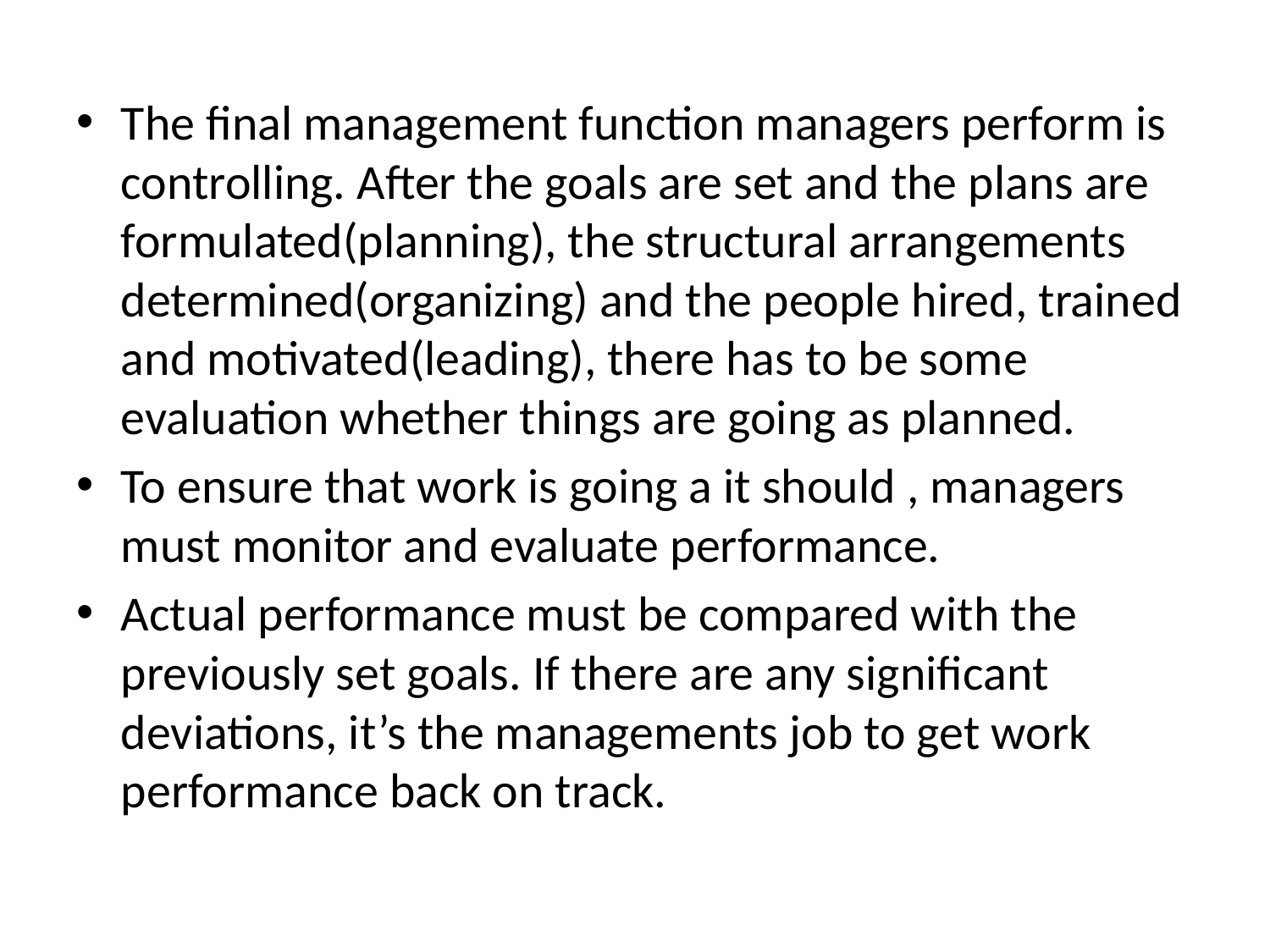

The final management function managers perform is controlling. After the goals are set and the plans are formulated(planning), the structural arrangements determined(organizing) and the people hired, trained and motivated(leading), there has to be some evaluation whether things are going as planned.
To ensure that work is going a it should , managers must monitor and evaluate performance.
Actual performance must be compared with the previously set goals. If there are any significant deviations, it’s the managements job to get work performance back on track.